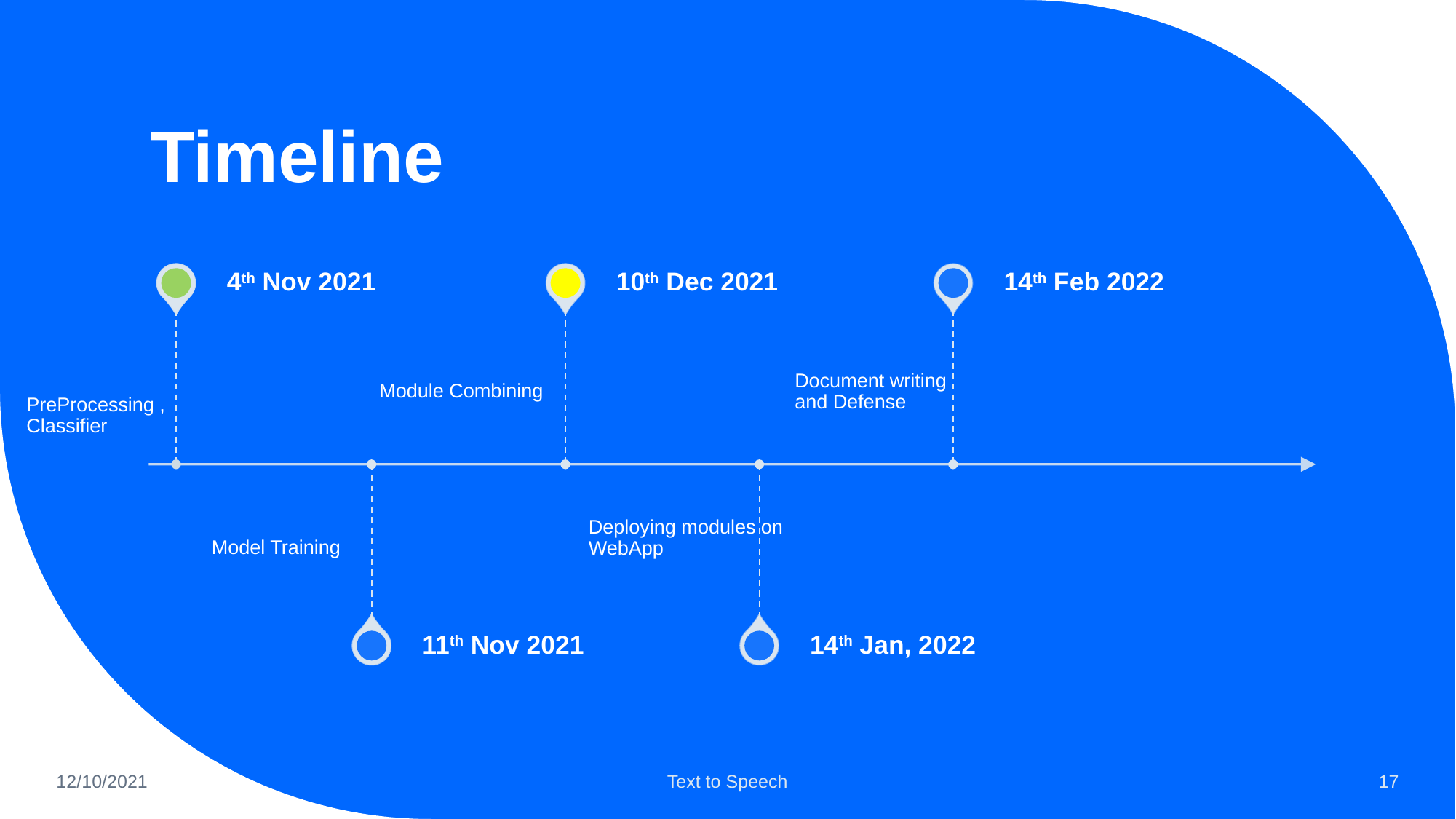

# Timeline

4th Nov 2021

10th Dec 2021

14th Feb 2022

11th Nov 2021

14th Jan, 2022

Document writing and Defense

Module Combining
PreProcessing , Classifier
Deploying modules on WebApp
Model Training
12/10/2021
Text to Speech
17